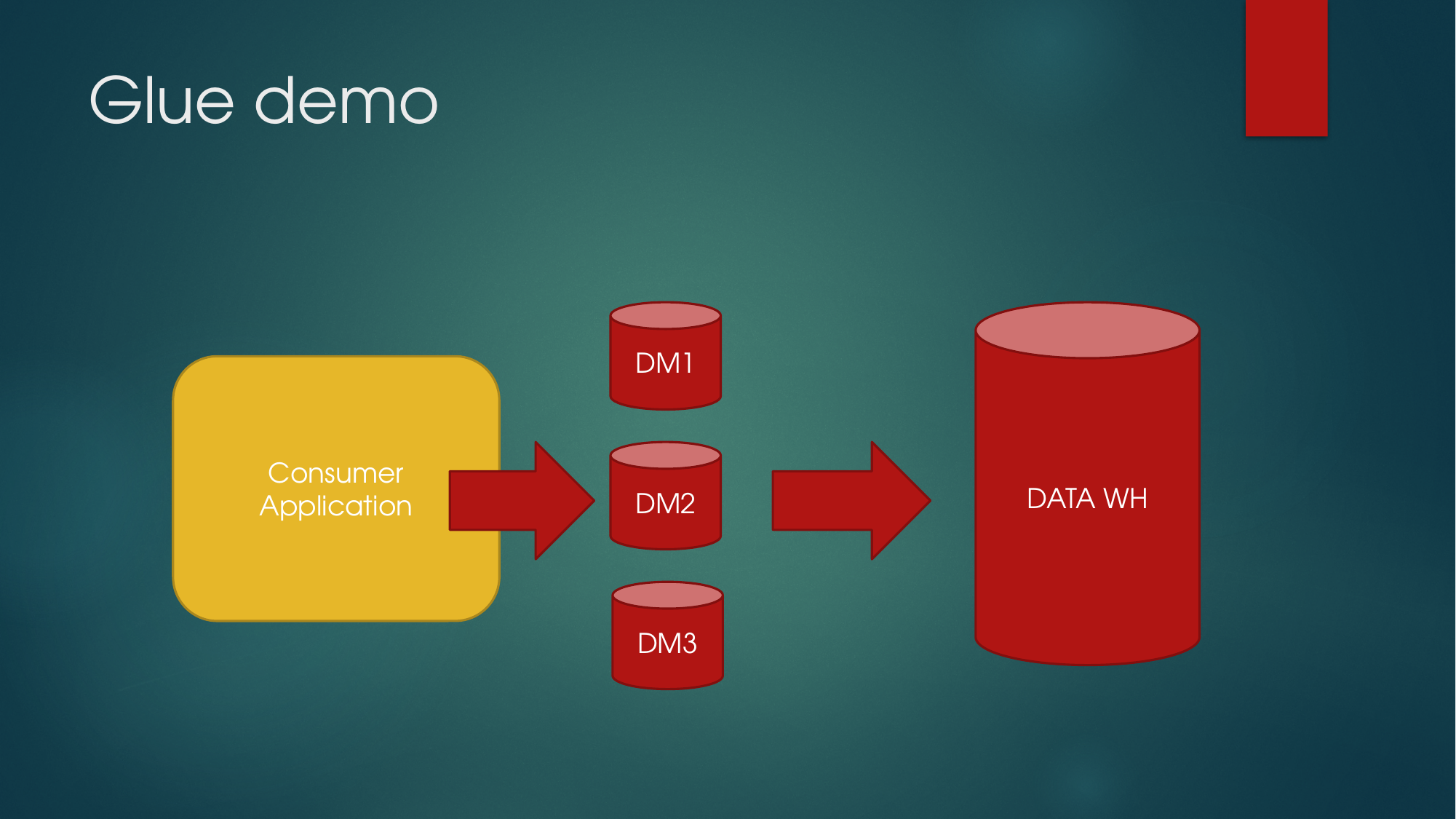

# Glue demo

DM1
DATA WH
Consumer Application

DM2

DM3